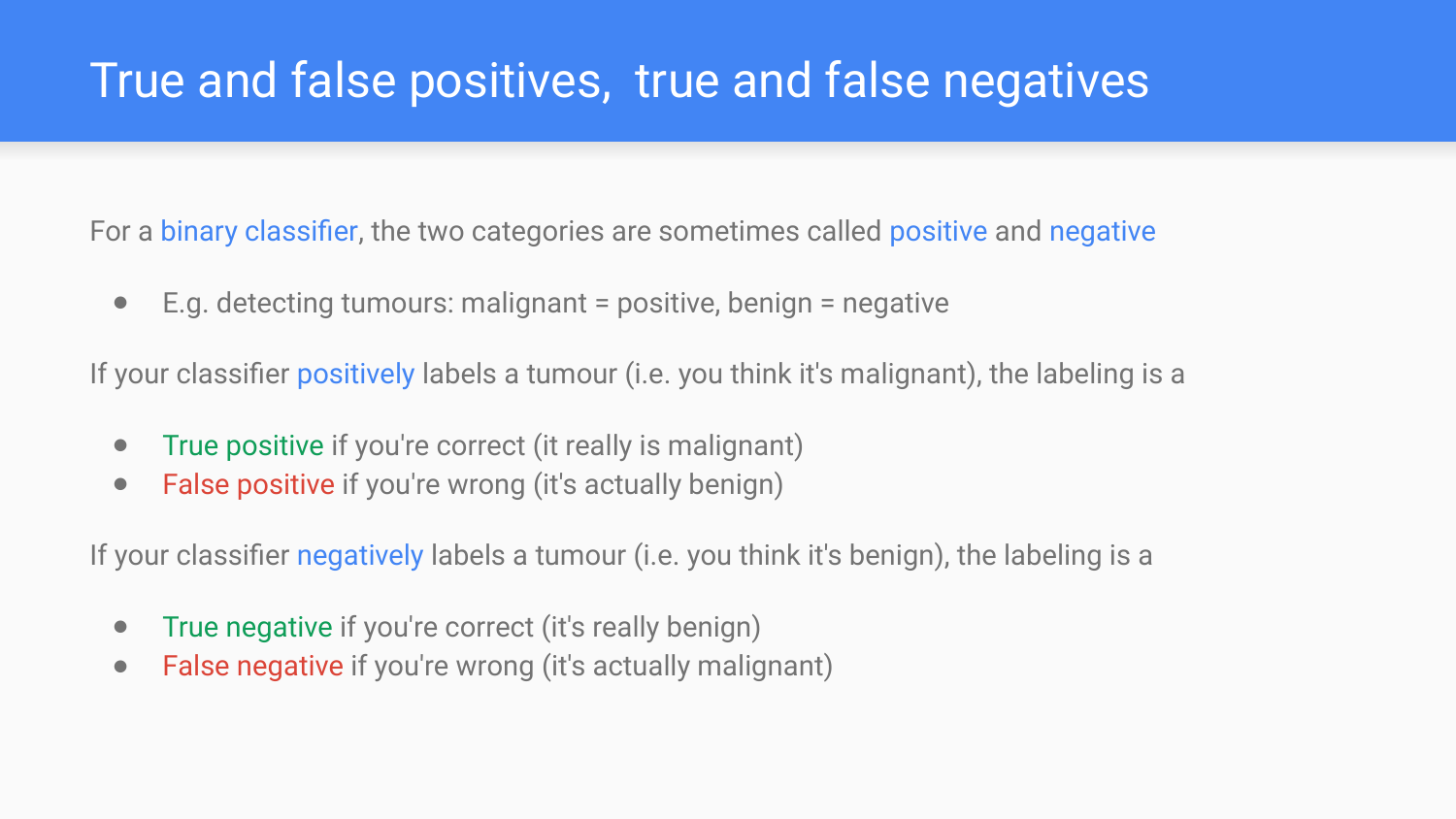

# True and false positives,  true and false negatives
For a binary classifier, the two categories are sometimes called positive and negative
E.g. detecting tumours: malignant = positive, benign = negative
If your classifier positively labels a tumour (i.e. you think it's malignant), the labeling is a
True positive if you're correct (it really is malignant)
False positive if you're wrong (it's actually benign)
If your classifier negatively labels a tumour (i.e. you think it's benign), the labeling is a
True negative if you're correct (it's really benign)
False negative if you're wrong (it's actually malignant)